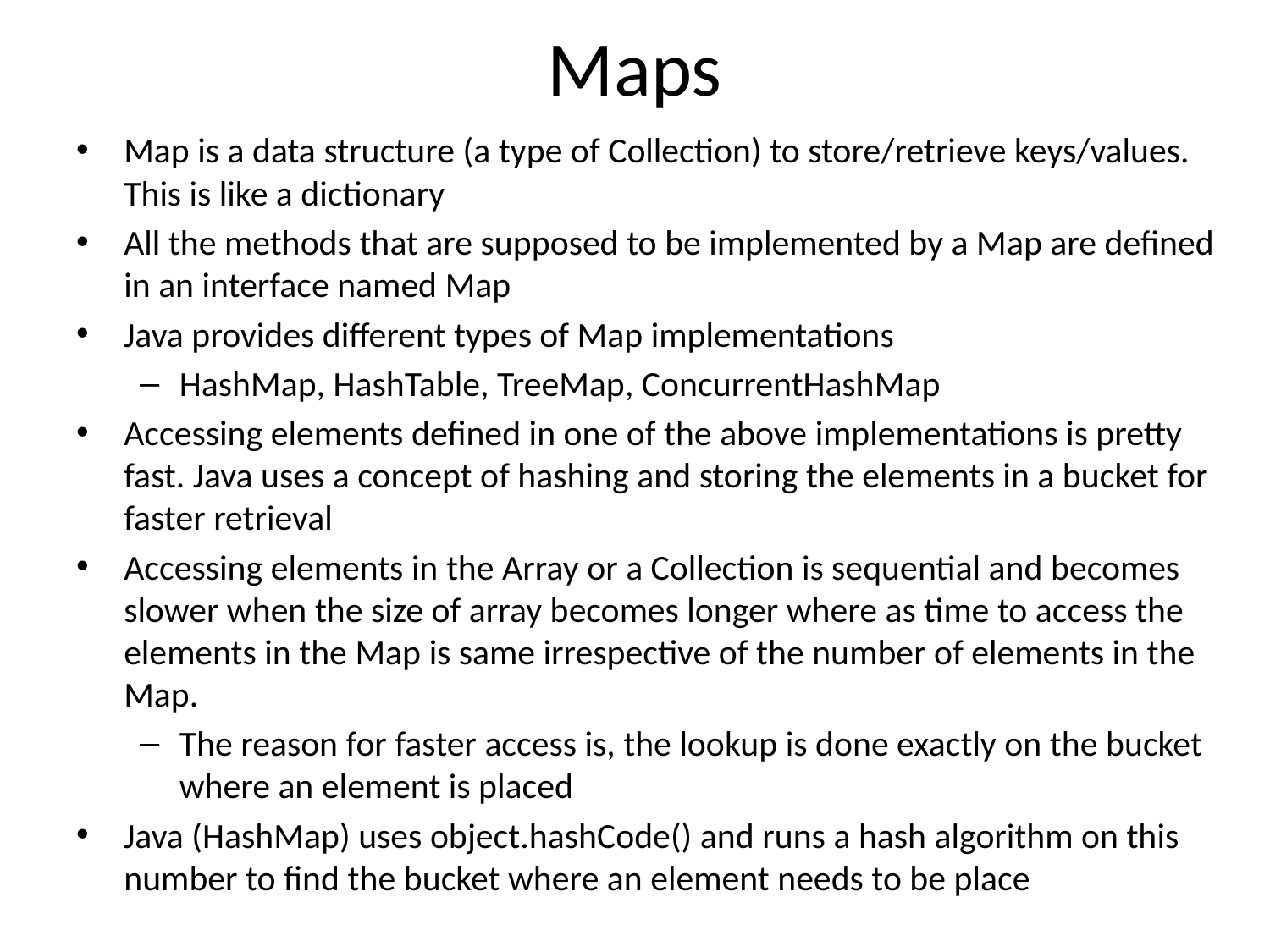

# Maps
Map is a data structure (a type of Collection) to store/retrieve keys/values. This is like a dictionary
All the methods that are supposed to be implemented by a Map are defined in an interface named Map
Java provides different types of Map implementations
HashMap, HashTable, TreeMap, ConcurrentHashMap
Accessing elements defined in one of the above implementations is pretty fast. Java uses a concept of hashing and storing the elements in a bucket for faster retrieval
Accessing elements in the Array or a Collection is sequential and becomes slower when the size of array becomes longer where as time to access the elements in the Map is same irrespective of the number of elements in the Map.
The reason for faster access is, the lookup is done exactly on the bucket where an element is placed
Java (HashMap) uses object.hashCode() and runs a hash algorithm on this number to find the bucket where an element needs to be place